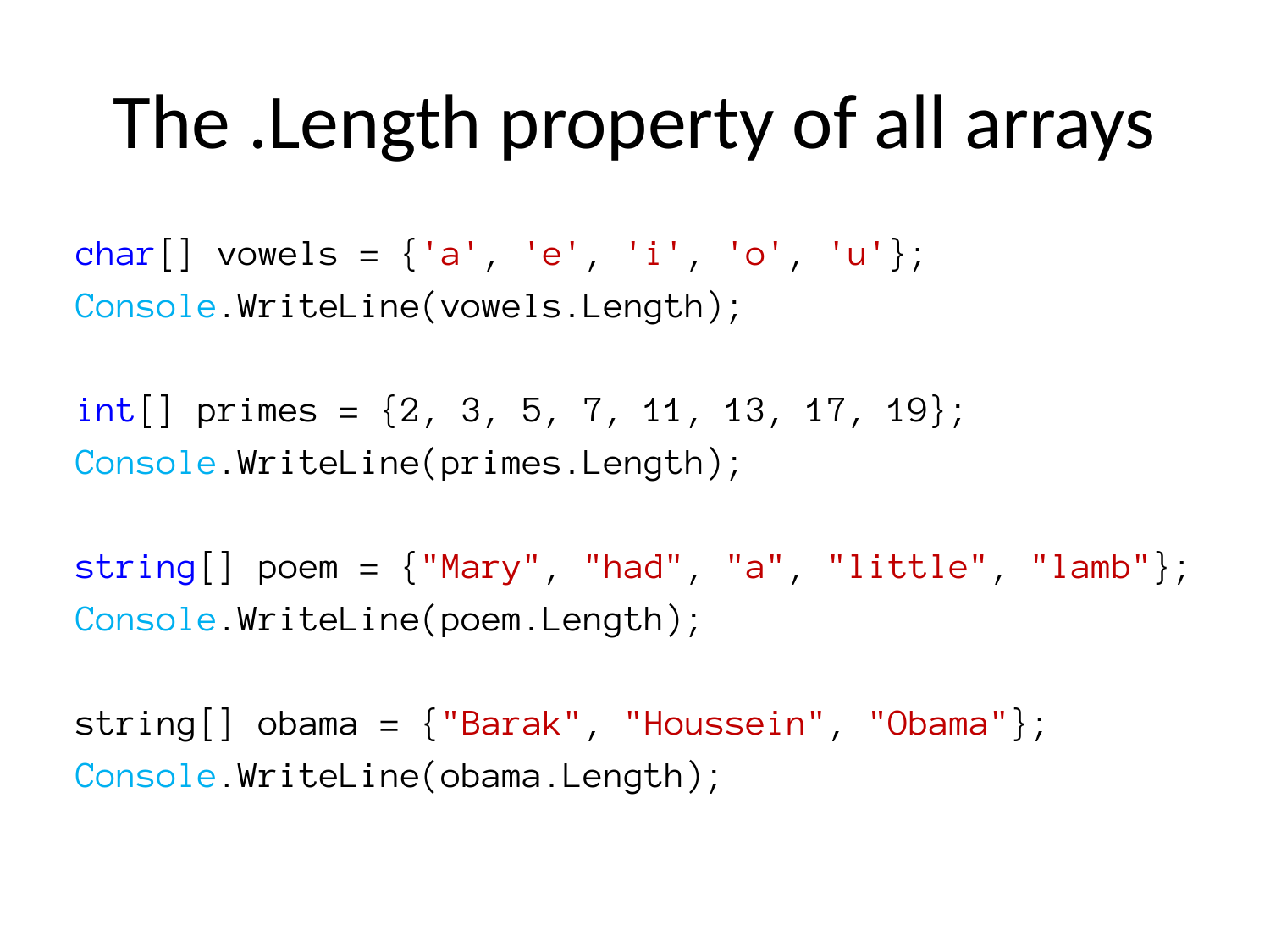

# The .Length property of all arrays
char[] vowels = {'a', 'e', 'i', 'o', 'u'};
Console.WriteLine(vowels.Length);

int[] primes = {2, 3, 5, 7, 11, 13, 17, 19};
Console.WriteLine(primes.Length);

string[] poem = {"Mary", "had", "a", "little", "lamb"};
Console.WriteLine(poem.Length);

string[] obama = {"Barak", "Houssein", "Obama"};
Console.WriteLine(obama.Length);